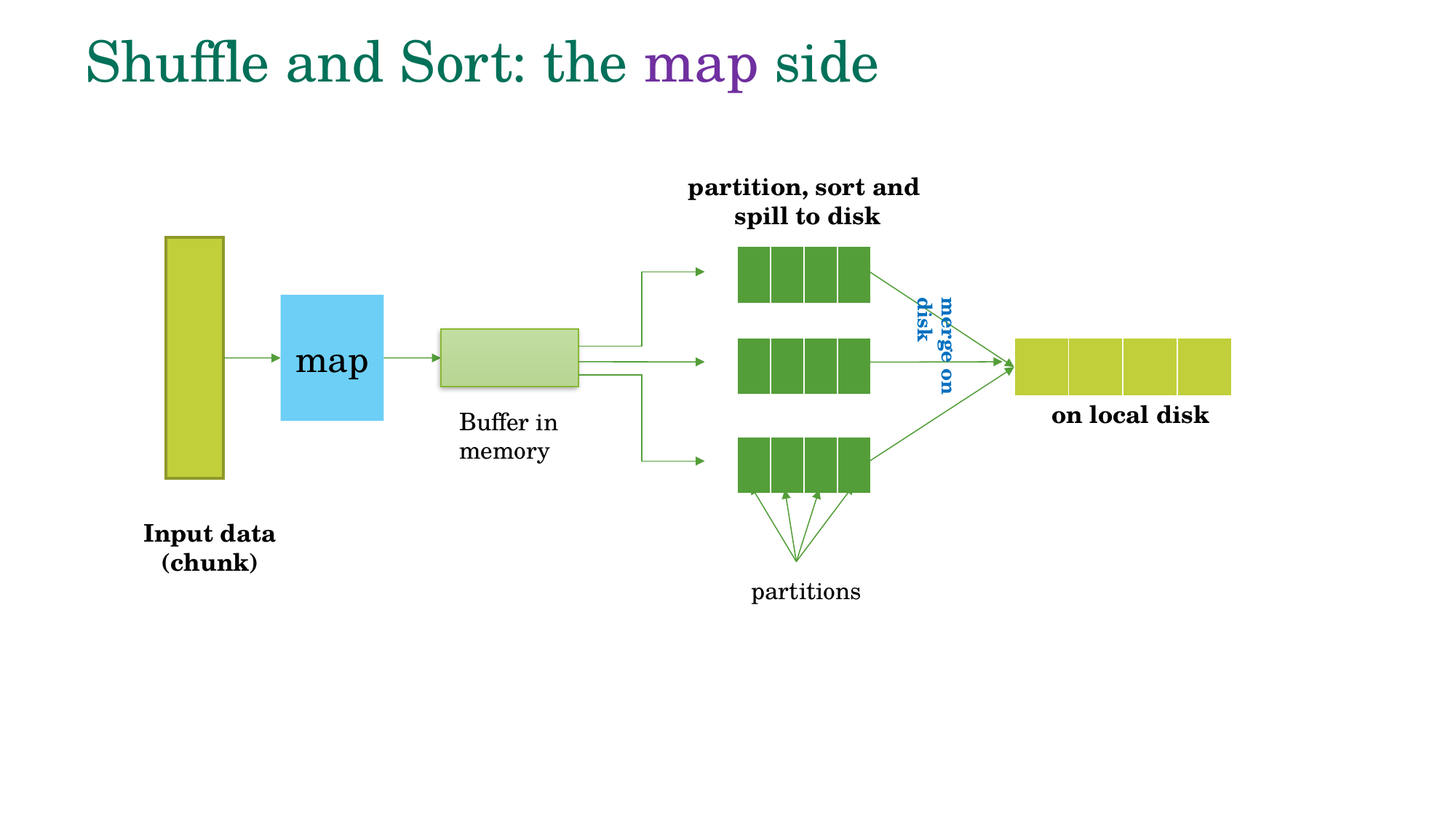

# Shuffle and Sort: the map side
partition, sort and
spill to disk

|  |  |  |  |
| --- | --- | --- | --- |

map

|  |  |  |  |
| --- | --- | --- | --- |
|  |  |  |  |
| --- | --- | --- | --- |
merge on disk

on local disk
Buffer in memory
|  |  |  |  |
| --- | --- | --- | --- |

Input data
(chunk)
partitions